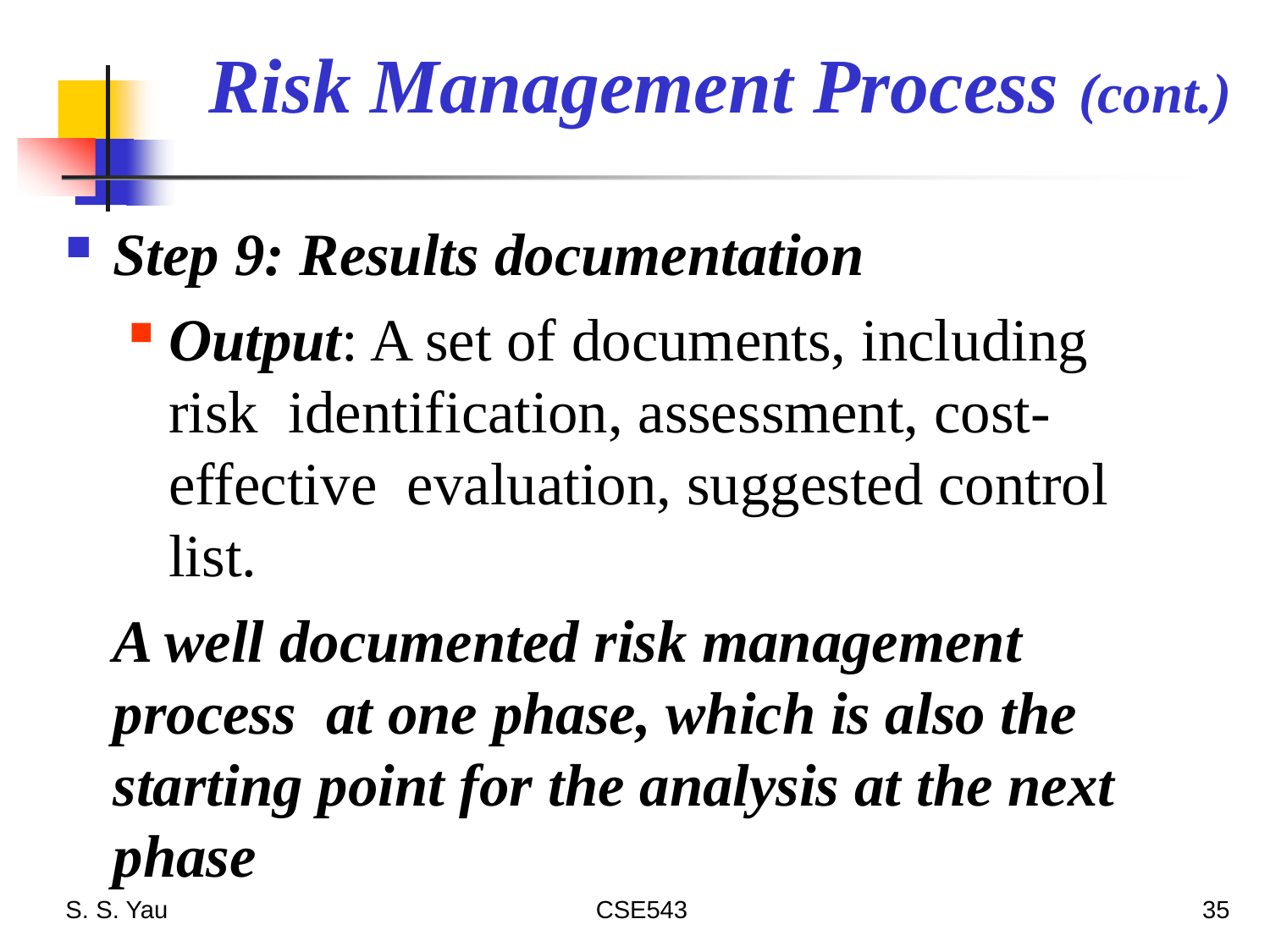

# Risk Management Process (cont.)

Step 9: Results documentation
Output: A set of documents, including risk  identification, assessment, cost-effective  evaluation, suggested control list.
A well documented risk management process  at one phase, which is also the starting point for the analysis at the next phase
S. S. Yau
CSE543
35